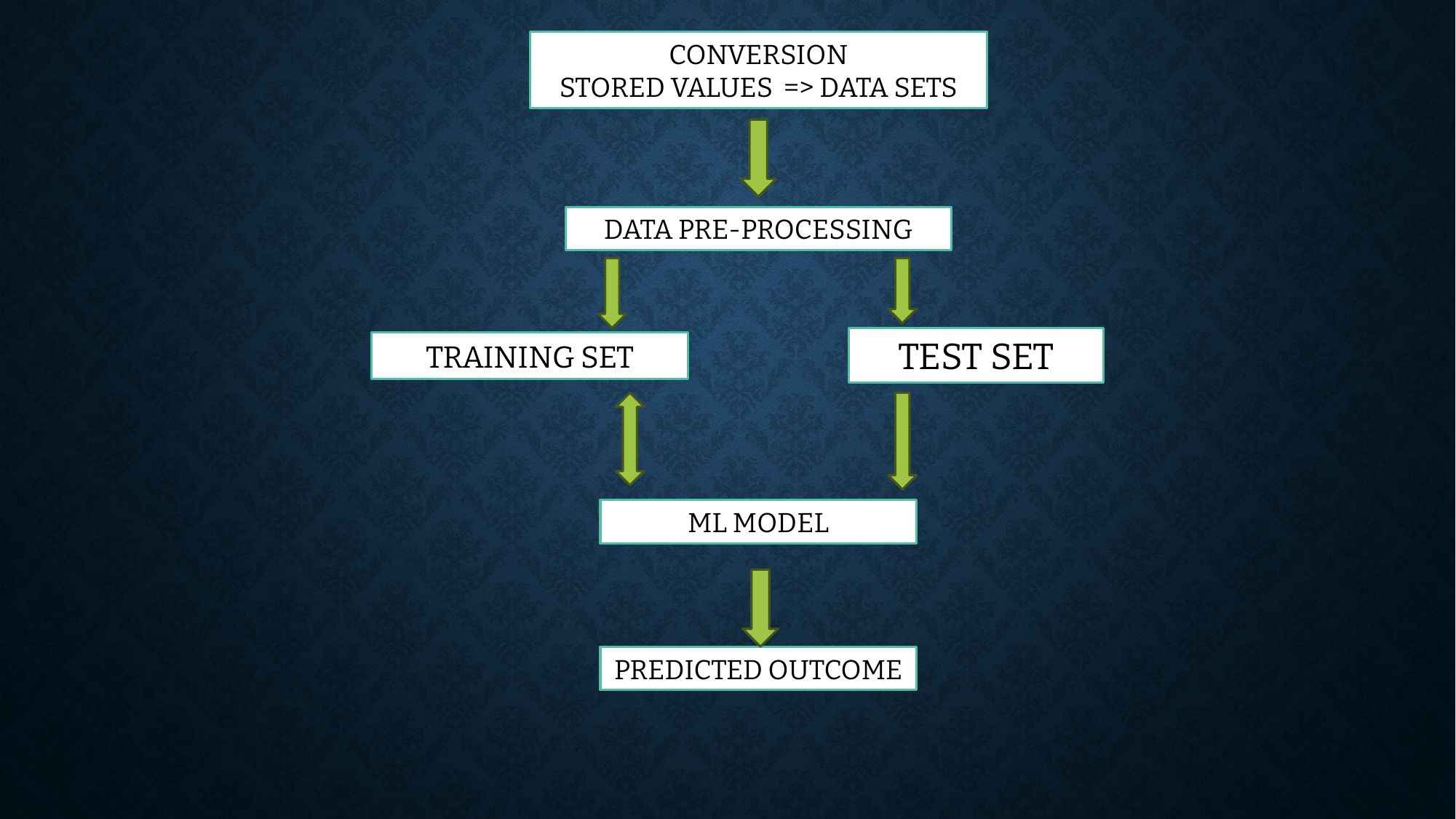

CONVERSION
STORED VALUES  => DATA SETS

DATA PRE-PROCESSING

TEST SET
TRAINING SET

ML MODEL

PREDICTED OUTCOME